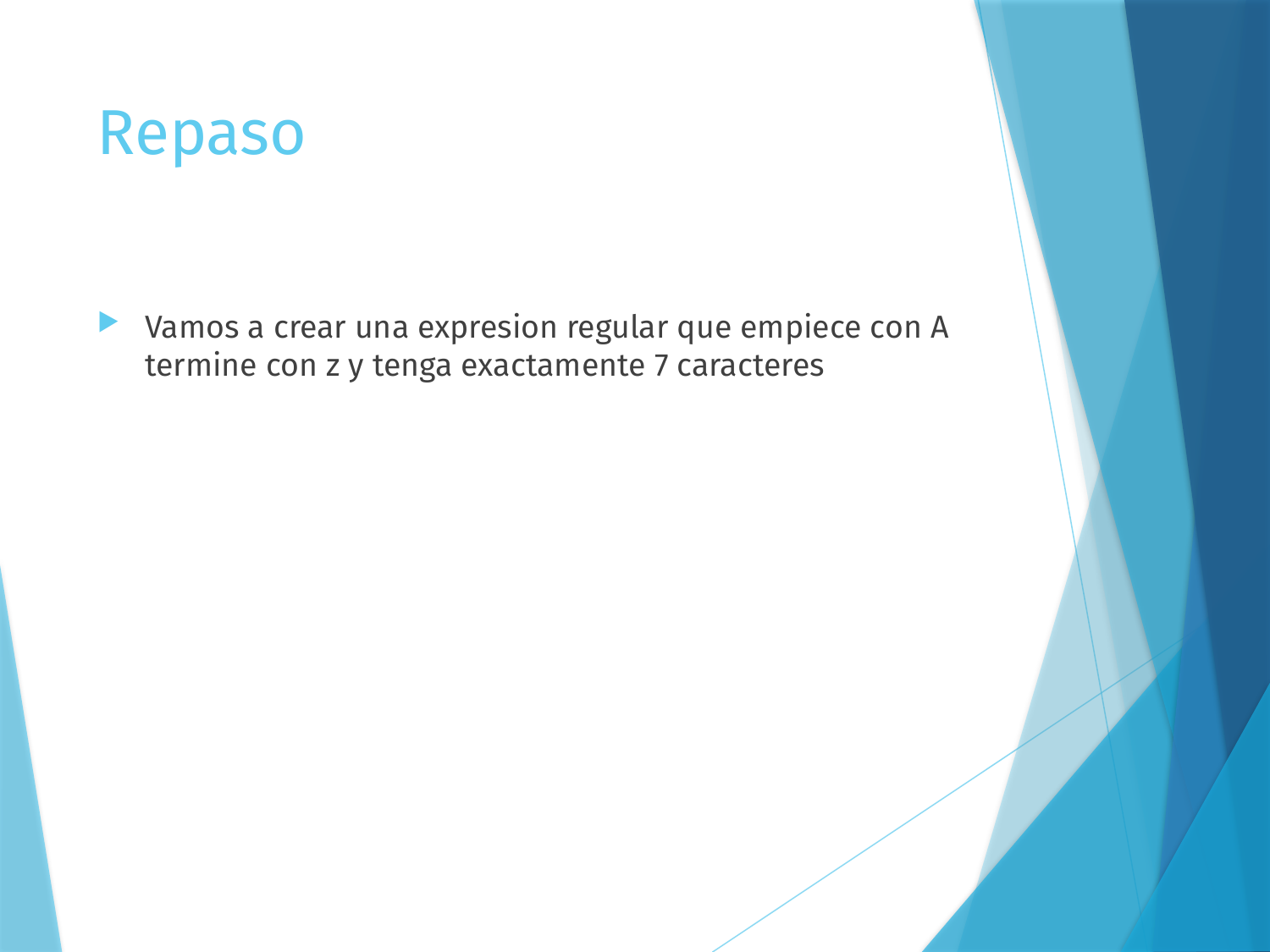

# Repaso
Vamos a crear una expresion regular que empiece con A termine con z y tenga exactamente 7 caracteres